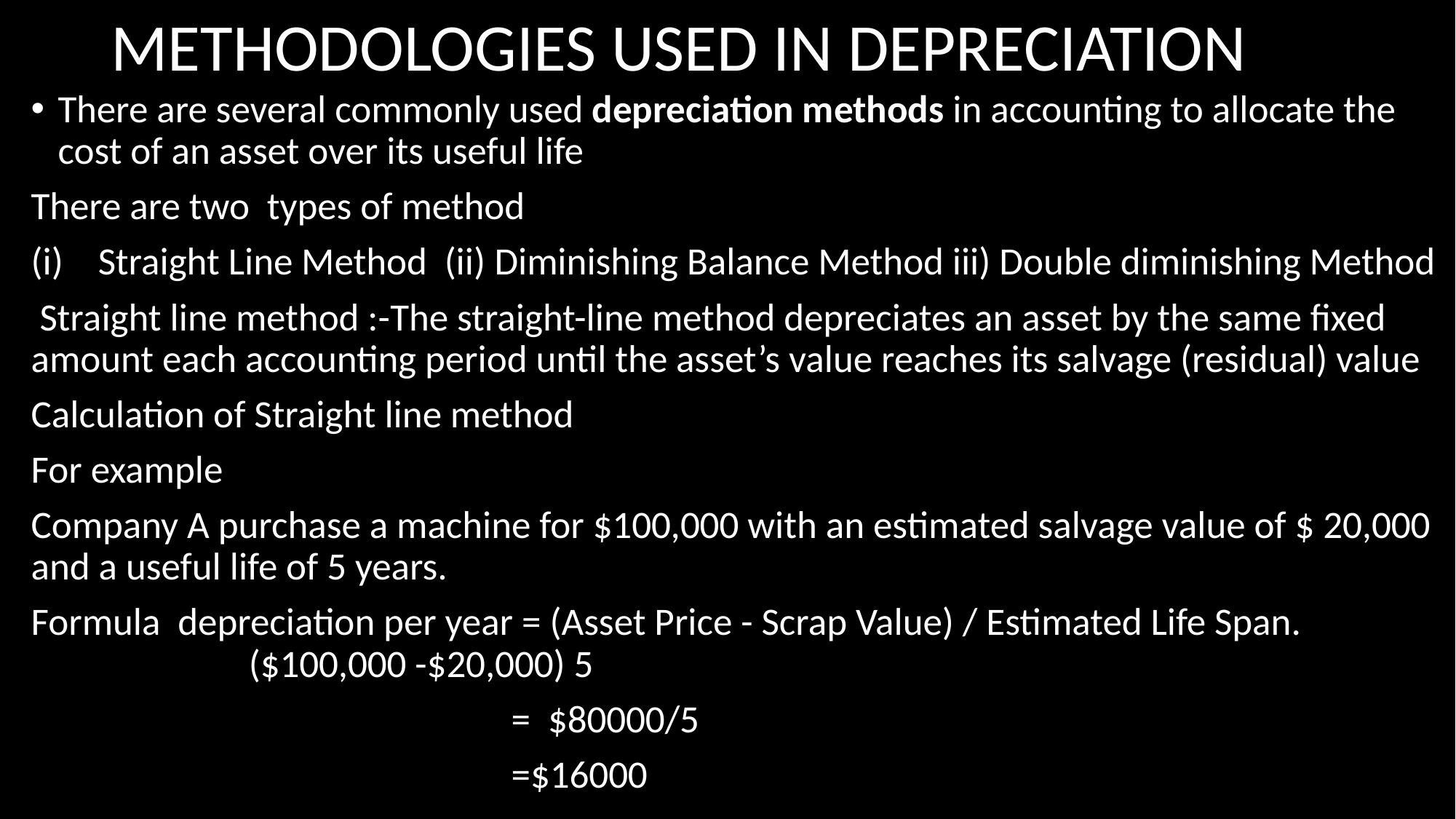

# METHODOLOGIES USED IN DEPRECIATION
There are several commonly used depreciation methods in accounting to allocate the cost of an asset over its useful life
There are two  types of method
Straight Line Method  (ii) Diminishing Balance Method iii) Double diminishing Method
 Straight line method :-The straight-line method depreciates an asset by the same fixed amount each accounting period until the asset’s value reaches its salvage (residual) value
Calculation of Straight line method
For example
Company A purchase a machine for $100,000 with an estimated salvage value of $ 20,000 and a useful life of 5 years.
Formula  depreciation per year = (Asset Price - Scrap Value) / Estimated Life Span.                                          ($100,000 -$20,000) 5
                                                       =  $80000/5
                                                       =$16000